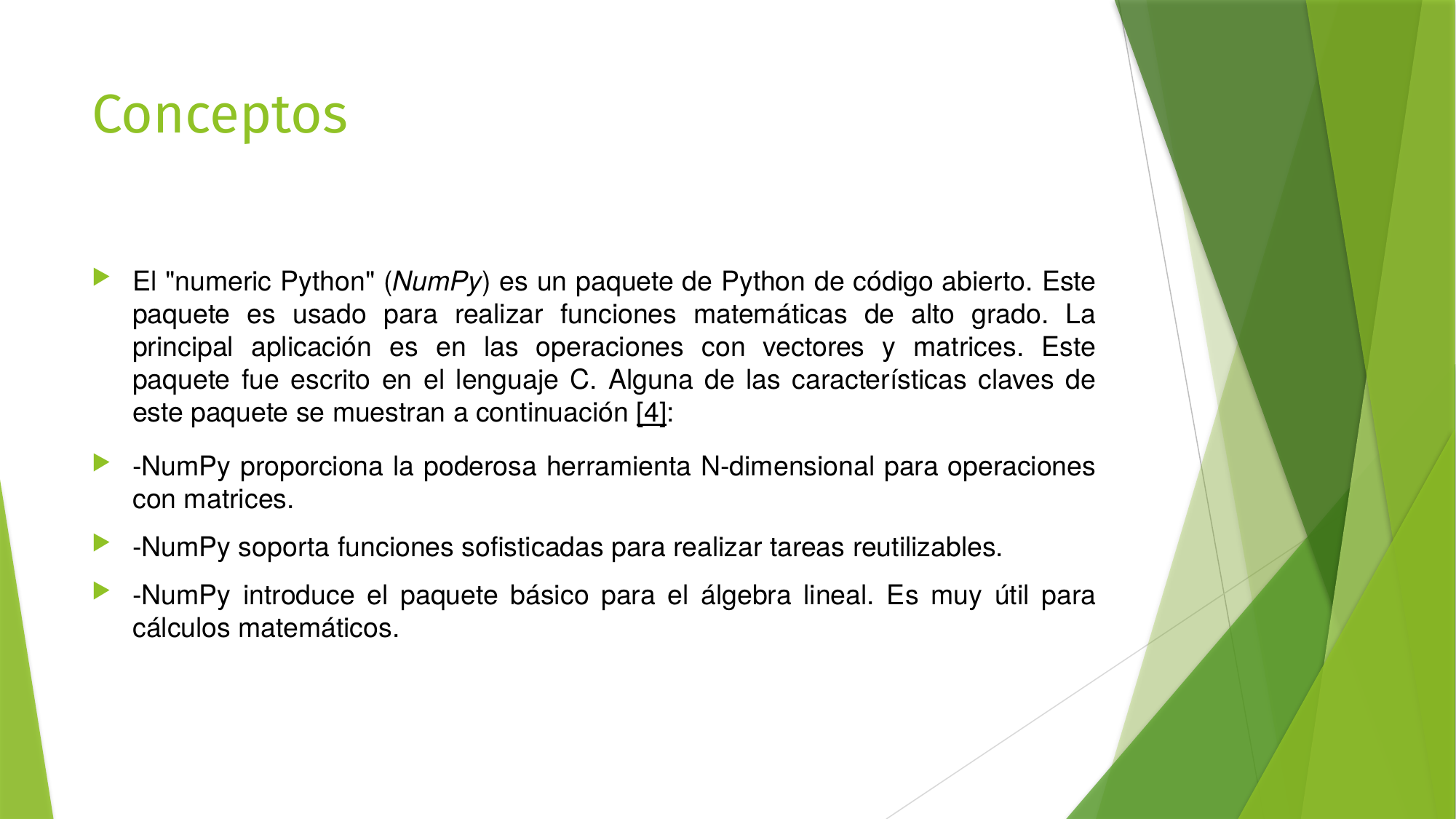

# Conceptos
El "numeric Python" (NumPy) es un paquete de Python de código abierto. Este paquete es usado para realizar funciones matemáticas de alto grado. La principal aplicación es en las operaciones con vectores y matrices. Este paquete fue escrito en el lenguaje C. Alguna de las características claves de este paquete se muestran a continuación [4]:
-NumPy proporciona la poderosa herramienta N-dimensional para operaciones con matrices.
-NumPy soporta funciones sofisticadas para realizar tareas reutilizables.
-NumPy introduce el paquete básico para el álgebra lineal. Es muy útil para cálculos matemáticos.